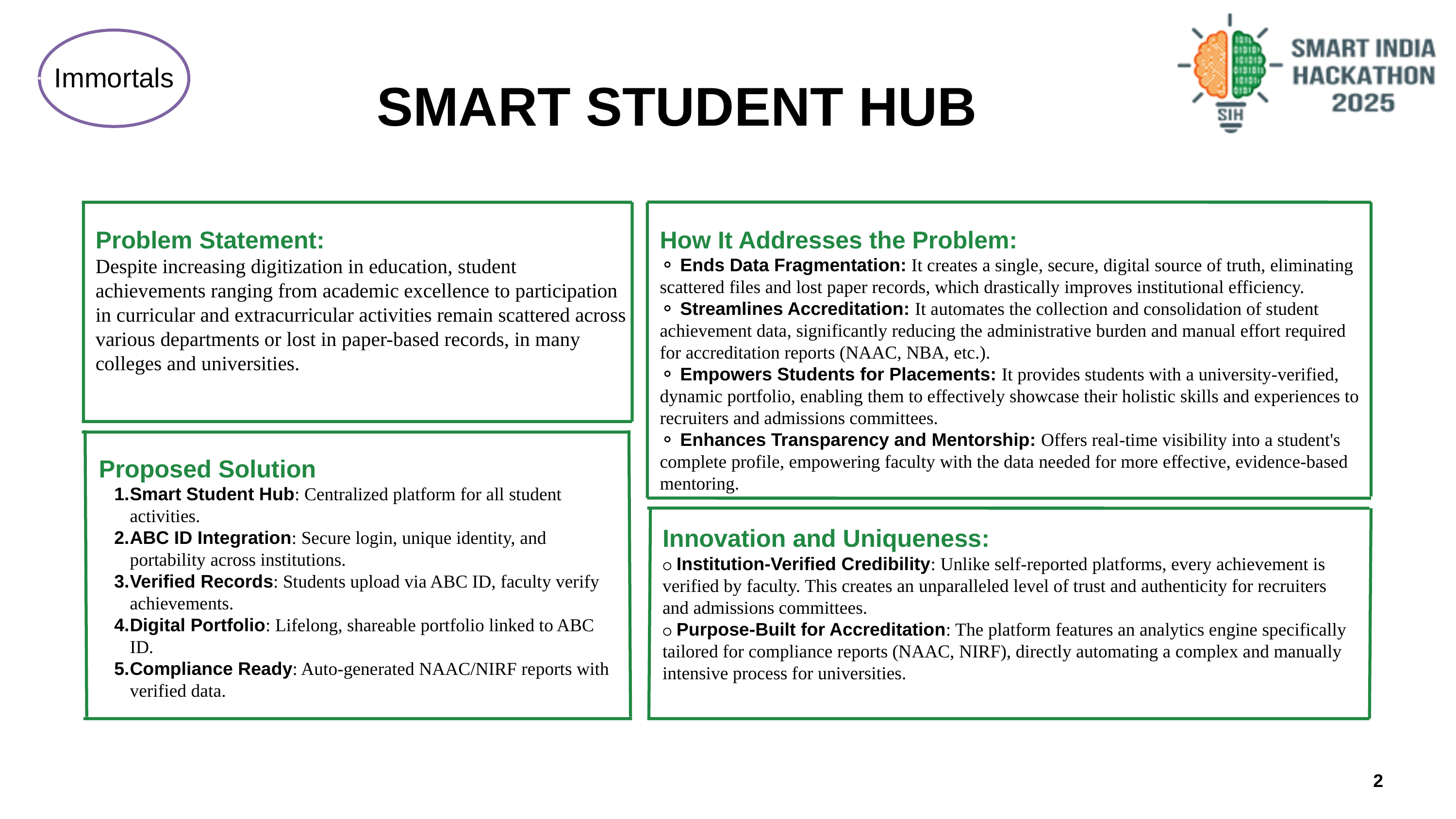

SMART STUDENT HUB

Immortals

Problem Statement:
Despite increasing digitization in education, student achievements ranging from academic excellence to participation in curricular and extracurricular activities remain scattered across various departments or lost in paper-based records, in many colleges and universities.
How It Addresses the Problem:
⚬ Ends Data Fragmentation: It creates a single, secure, digital source of truth, eliminating scattered files and lost paper records, which drastically improves institutional efficiency.
⚬ Streamlines Accreditation: It automates the collection and consolidation of student achievement data, significantly reducing the administrative burden and manual effort required for accreditation reports (NAAC, NBA, etc.).
⚬ Empowers Students for Placements: It provides students with a university-verified, dynamic portfolio, enabling them to effectively showcase their holistic skills and experiences to recruiters and admissions committees.
⚬ Enhances Transparency and Mentorship: Offers real-time visibility into a student's complete profile, empowering faculty with the data needed for more effective, evidence-based mentoring.

Proposed Solution
Smart Student Hub: Centralized platform for all student activities.
ABC ID Integration: Secure login, unique identity, and portability across institutions.
Verified Records: Students upload via ABC ID, faculty verify achievements.
Digital Portfolio: Lifelong, shareable portfolio linked to ABC ID.
Compliance Ready: Auto-generated NAAC/NIRF reports with verified data.

Innovation and Uniqueness:
⚬ Institution-Verified Credibility: Unlike self-reported platforms, every achievement is verified by faculty. This creates an unparalleled level of trust and authenticity for recruiters and admissions committees.
⚬ Purpose-Built for Accreditation: The platform features an analytics engine specifically tailored for compliance reports (NAAC, NIRF), directly automating a complex and manually intensive process for universities.

2